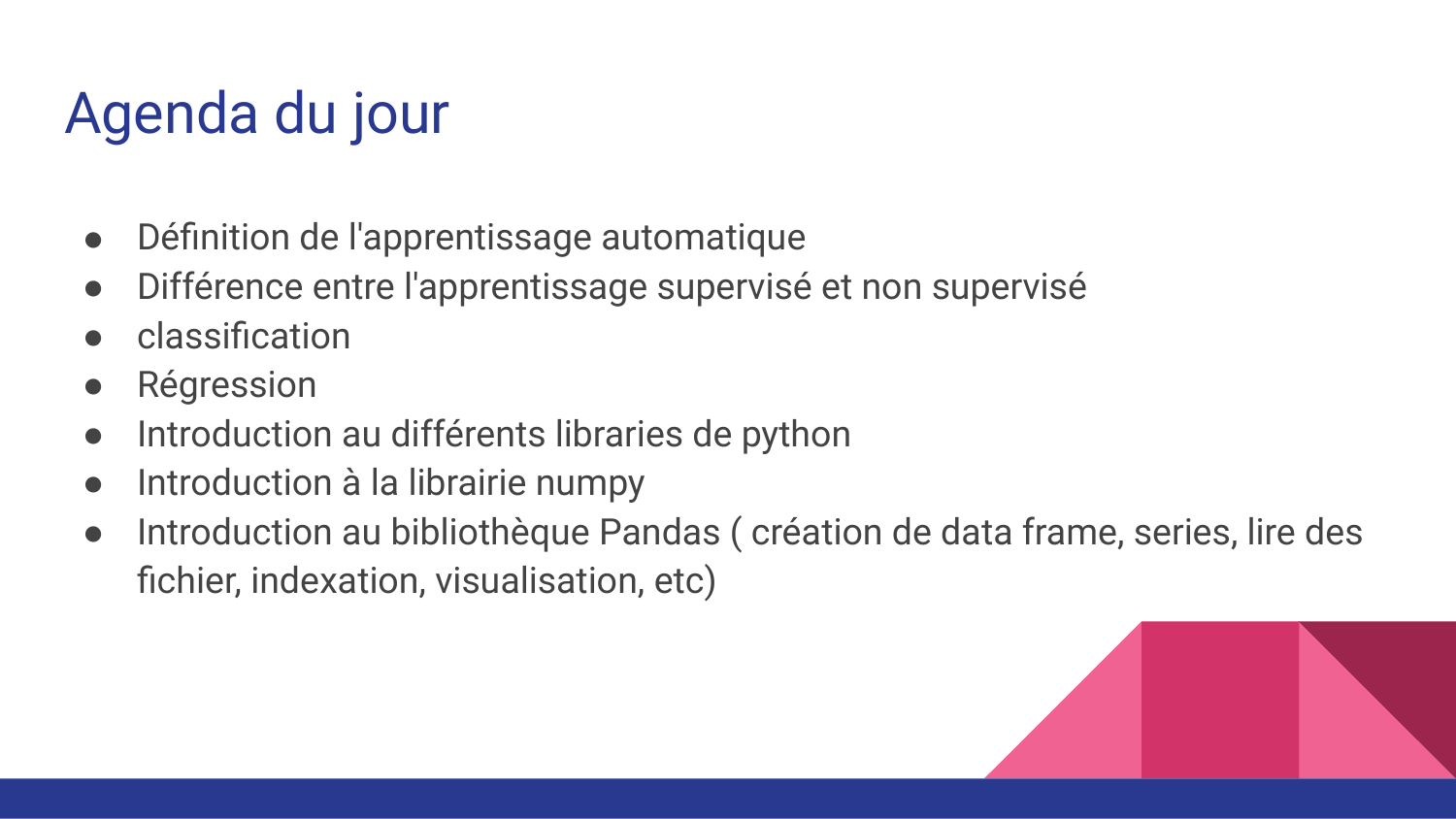

# Agenda du jour
Définition de l'apprentissage automatique
Différence entre l'apprentissage supervisé et non supervisé
classification
Régression
Introduction au différents libraries de python
Introduction à la librairie numpy
Introduction au bibliothèque Pandas ( création de data frame, series, lire des fichier, indexation, visualisation, etc)